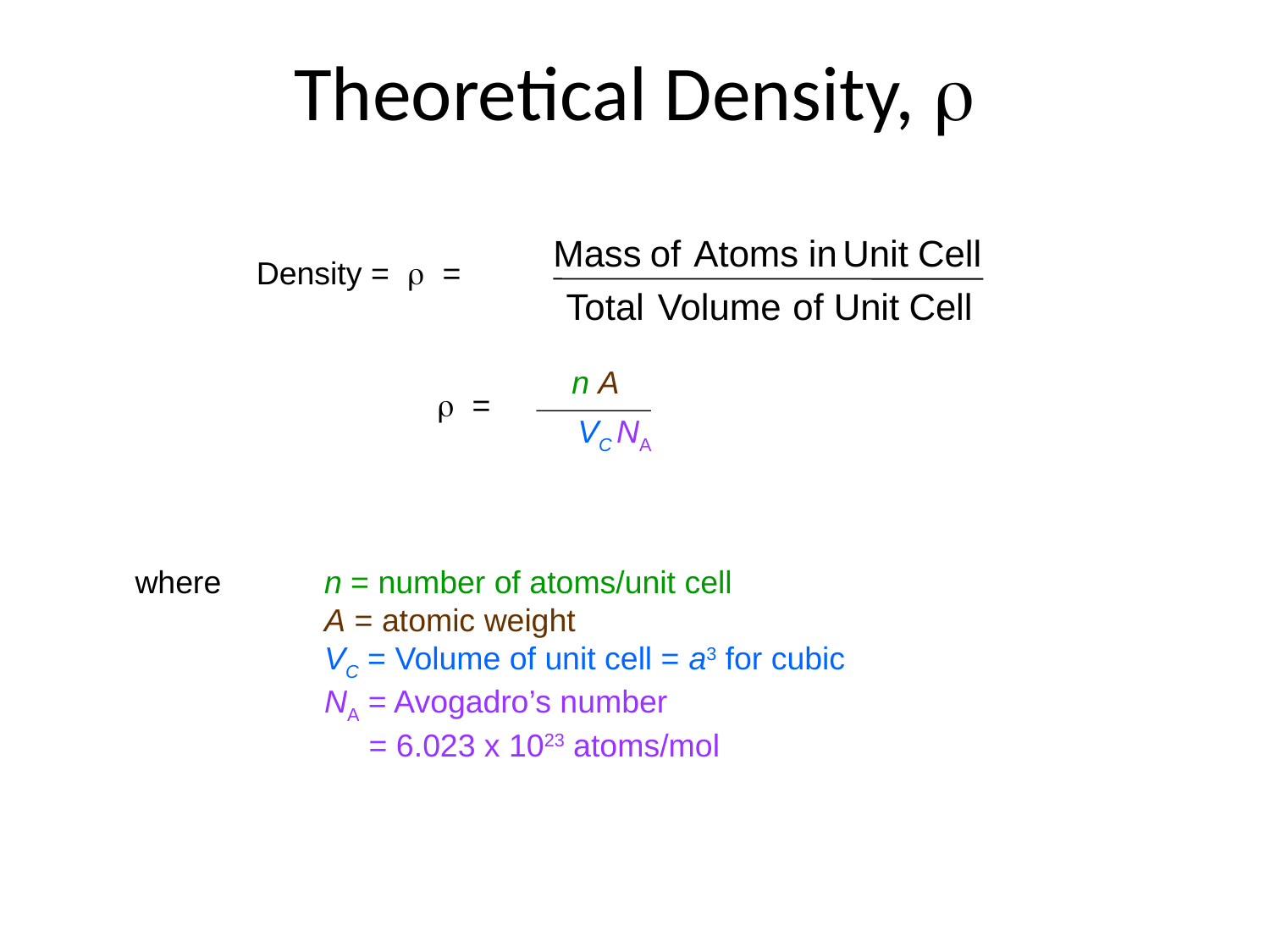

# Theoretical Density, ρ

Mass

of
 Atoms

in

Unit

Cell

Total
 Volume

of

Unit

Cell
Density =  ρ  =
n A
VC NA

ρ  =
where	       n = number of atoms/unit cell
	       A = atomic weight
	       VC = Volume of unit cell = a3 for cubic
	       NA = Avogadro’s number
	            = 6.023 x 1023 atoms/mol